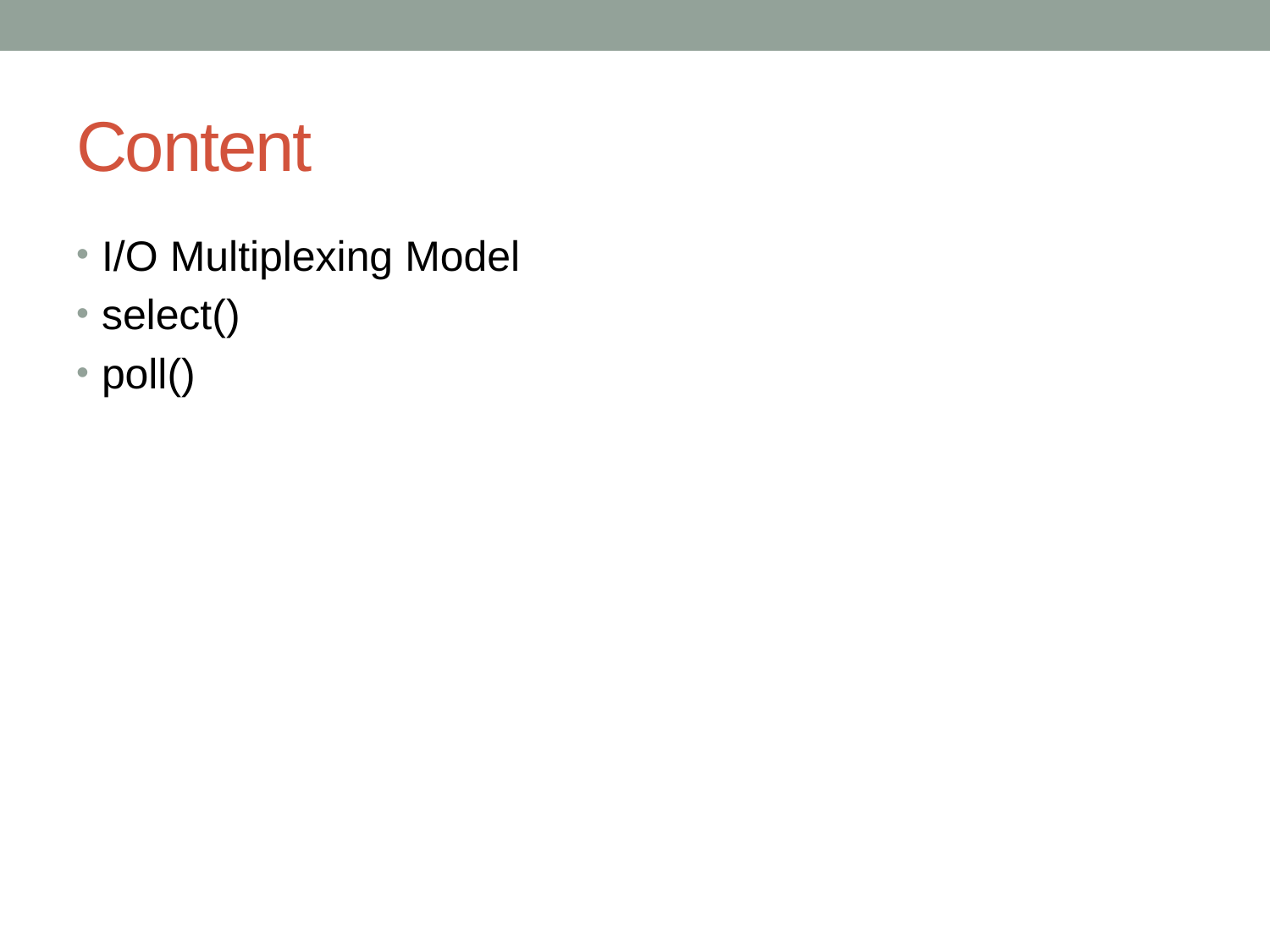

# Content
I/O Multiplexing Model
select()
poll()